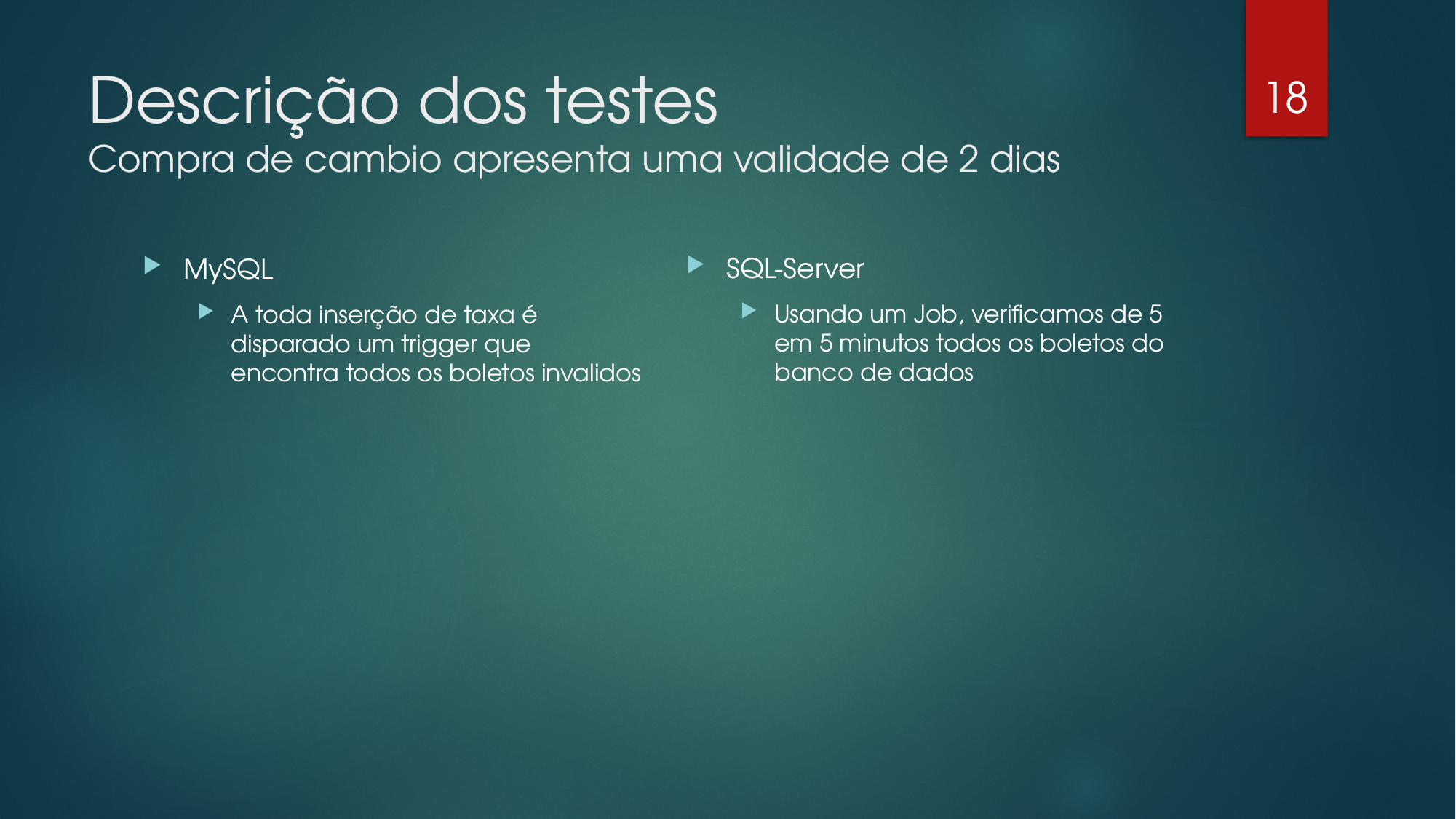

18
# Descrição dos testes Compra de cambio apresenta uma validade de 2 dias
SQL-Server
Usando um Job, verificamos de 5 em 5 minutos todos os boletos do banco de dados
MySQL
A toda inserção de taxa é disparado um trigger que encontra todos os boletos invalidos